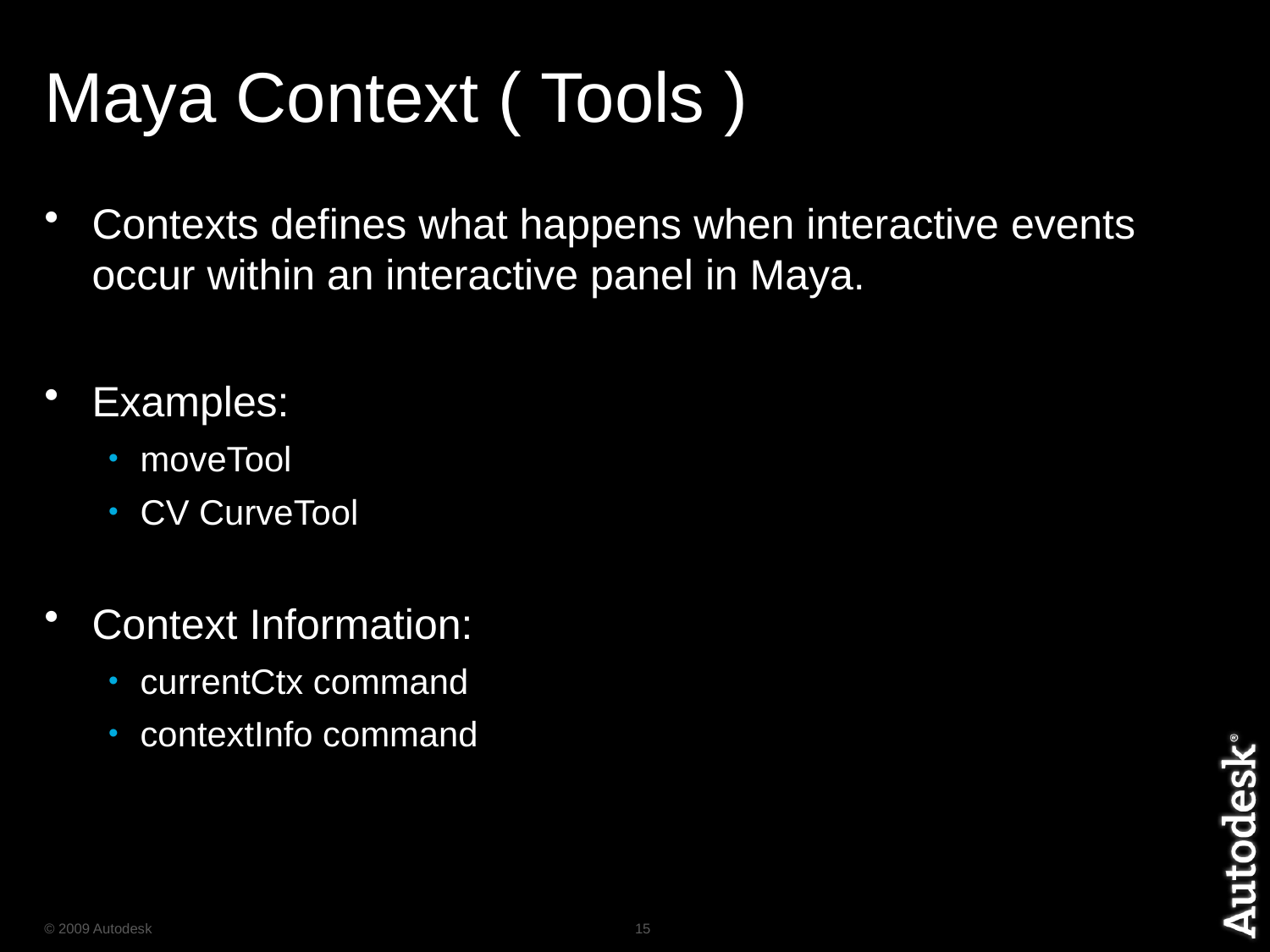

# Maya Context ( Tools )
Contexts defines what happens when interactive events occur within an interactive panel in Maya.

Examples:
moveTool
CV CurveTool

Context Information:
currentCtx command
contextInfo command